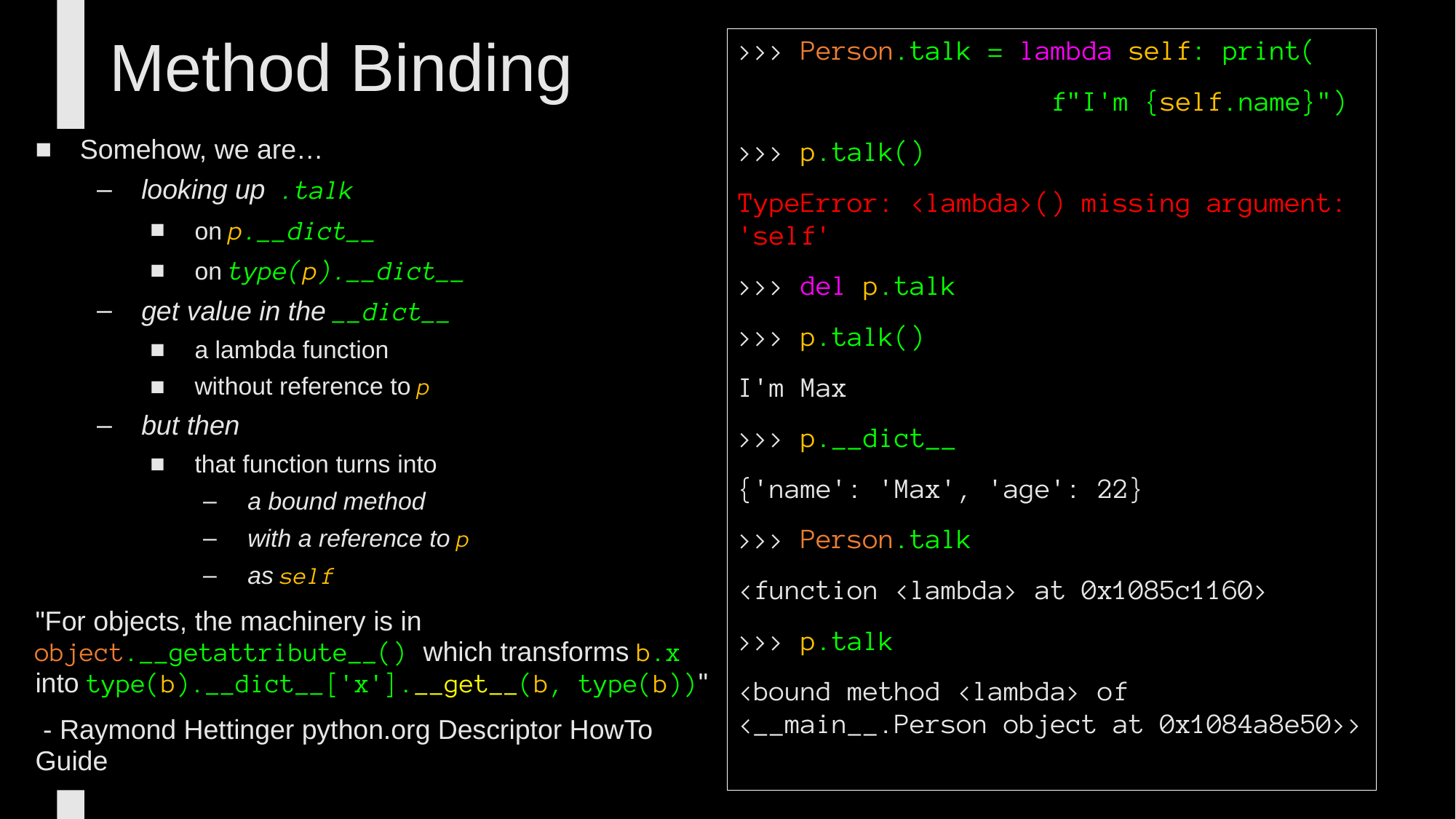

# Method Binding
>>> Person.talk = lambda self: print(
                    f"I'm {self.name}")
>>> p.talk()
TypeError: <lambda>() missing argument: 'self'
>>> del p.talk
>>> p.talk()
I'm Max
>>> p.__dict__
{'name': 'Max', 'age': 22}
>>> Person.talk
<function <lambda> at 0x1085c1160>
>>> p.talk
<bound method <lambda> of <__main__.Person object at 0x1084a8e50>>
Somehow, we are…
looking up .talk
on p.__dict__
on type(p).__dict__
get value in the __dict__
a lambda function
without reference to p
but then
that function turns into
a bound method
with a reference to p
as self
"For objects, the machinery is in object.__getattribute__() which transforms b.x into type(b).__dict__['x'].__get__(b, type(b))"
 - Raymond Hettinger python.org Descriptor HowTo Guide